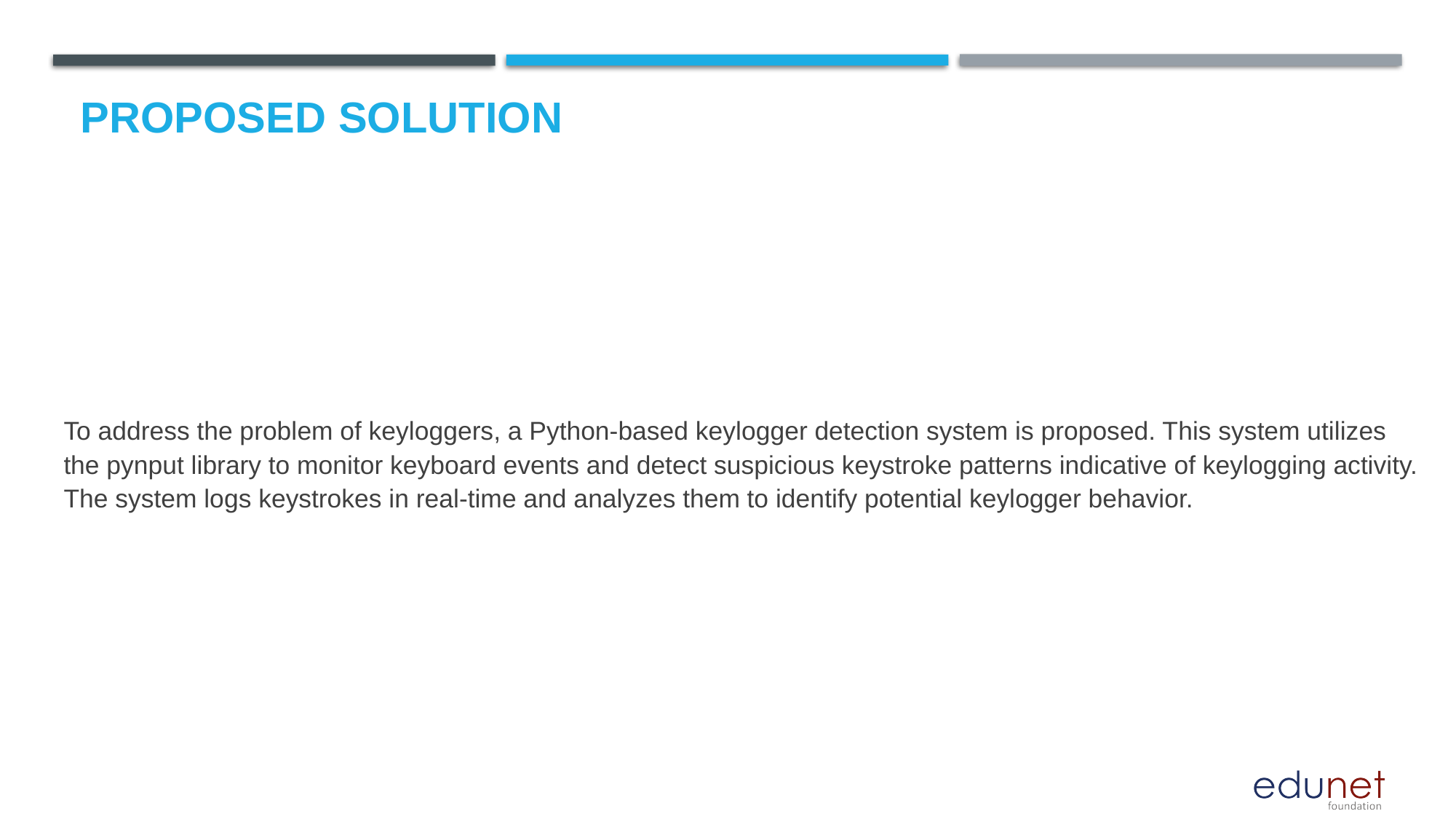

# Proposed Solution
To address the problem of keyloggers, a Python-based keylogger detection system is proposed. This system utilizes the pynput library to monitor keyboard events and detect suspicious keystroke patterns indicative of keylogging activity. The system logs keystrokes in real-time and analyzes them to identify potential keylogger behavior.